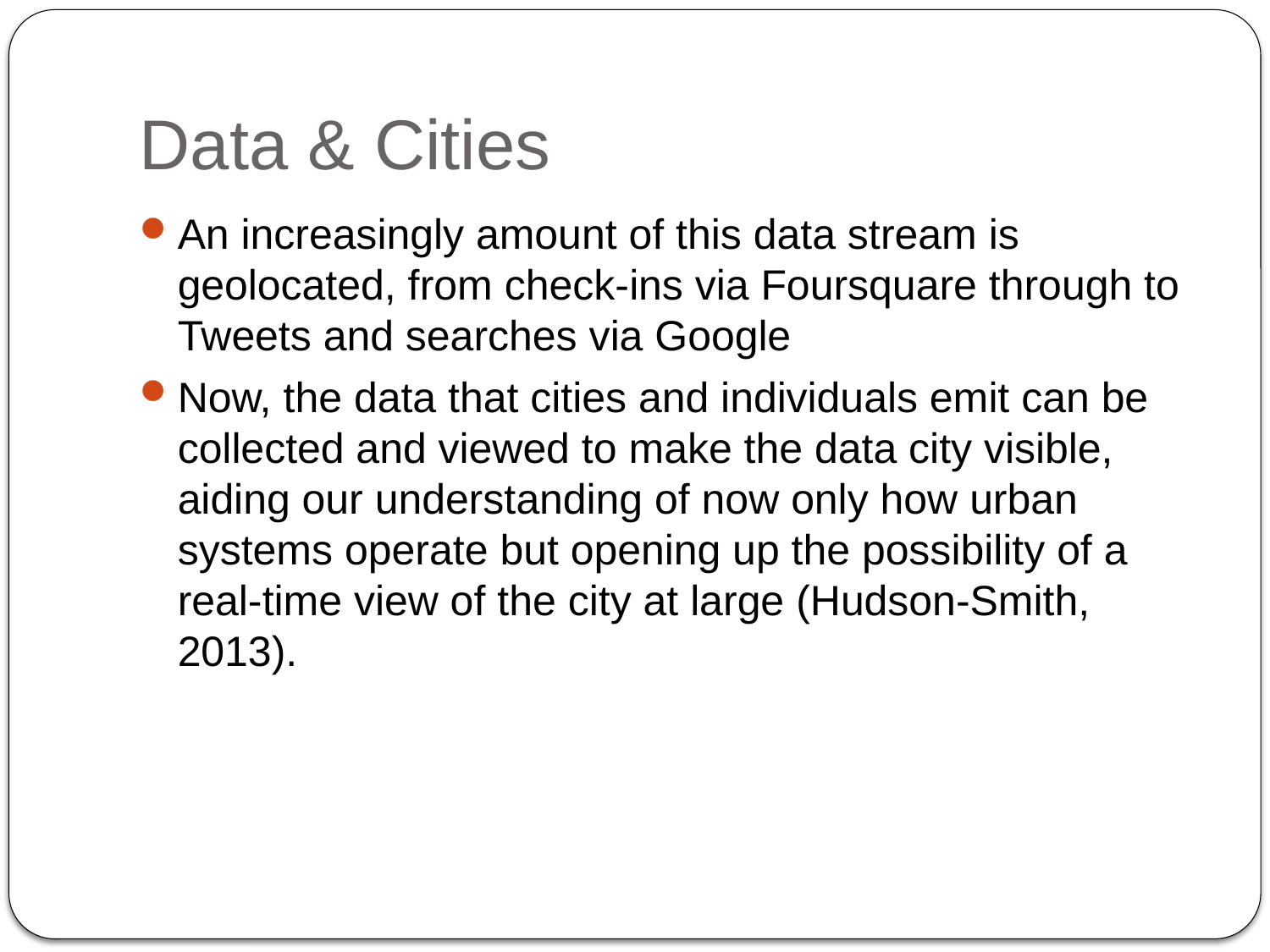

# Data & Cities
An increasingly amount of this data stream is geolocated, from check-ins via Foursquare through to Tweets and searches via Google
Now, the data that cities and individuals emit can be collected and viewed to make the data city visible, aiding our understanding of now only how urban systems operate but opening up the possibility of a real-time view of the city at large (Hudson-Smith, 2013).